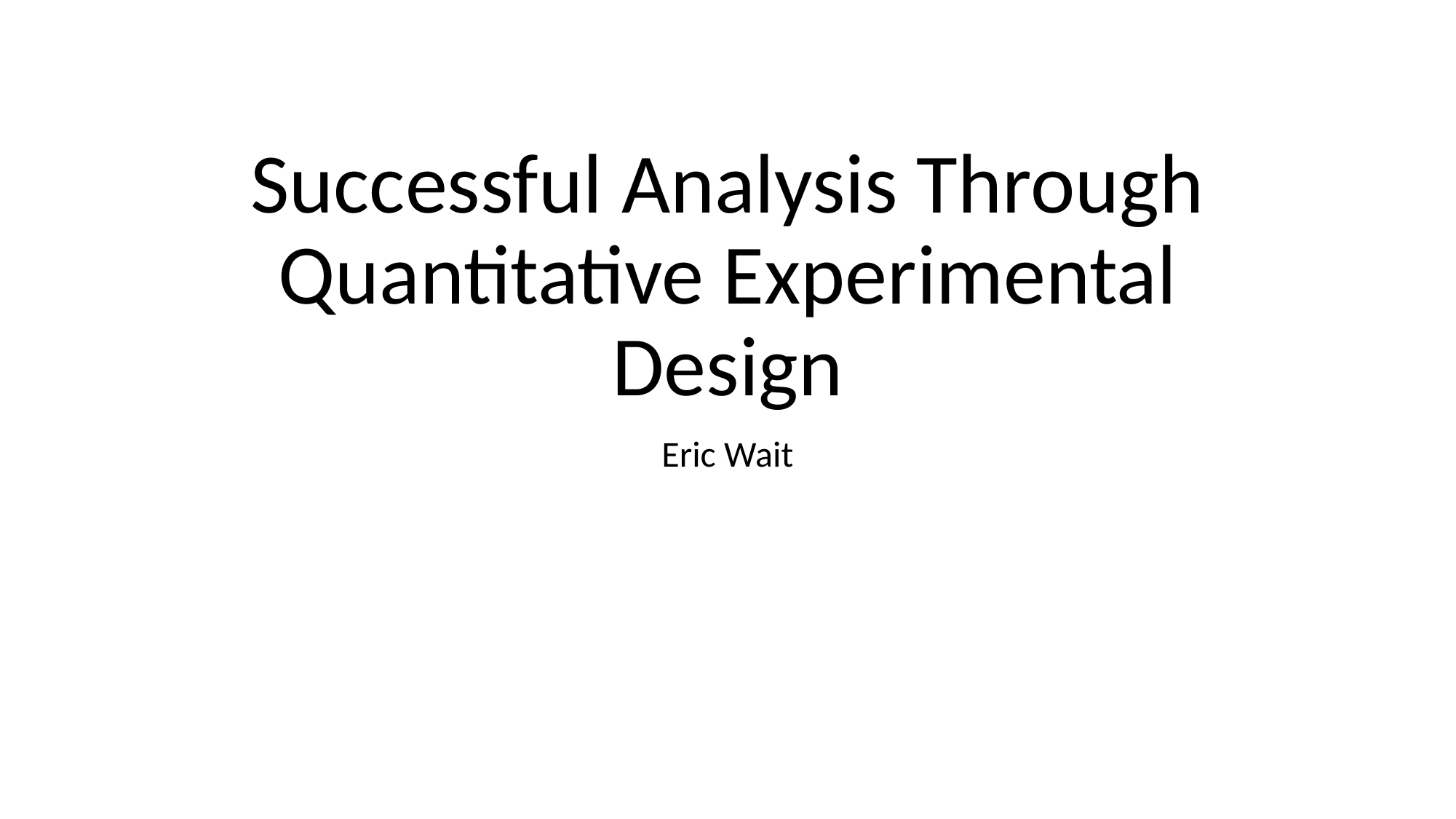

# Successful Analysis Through Quantitative Experimental Design
Eric Wait